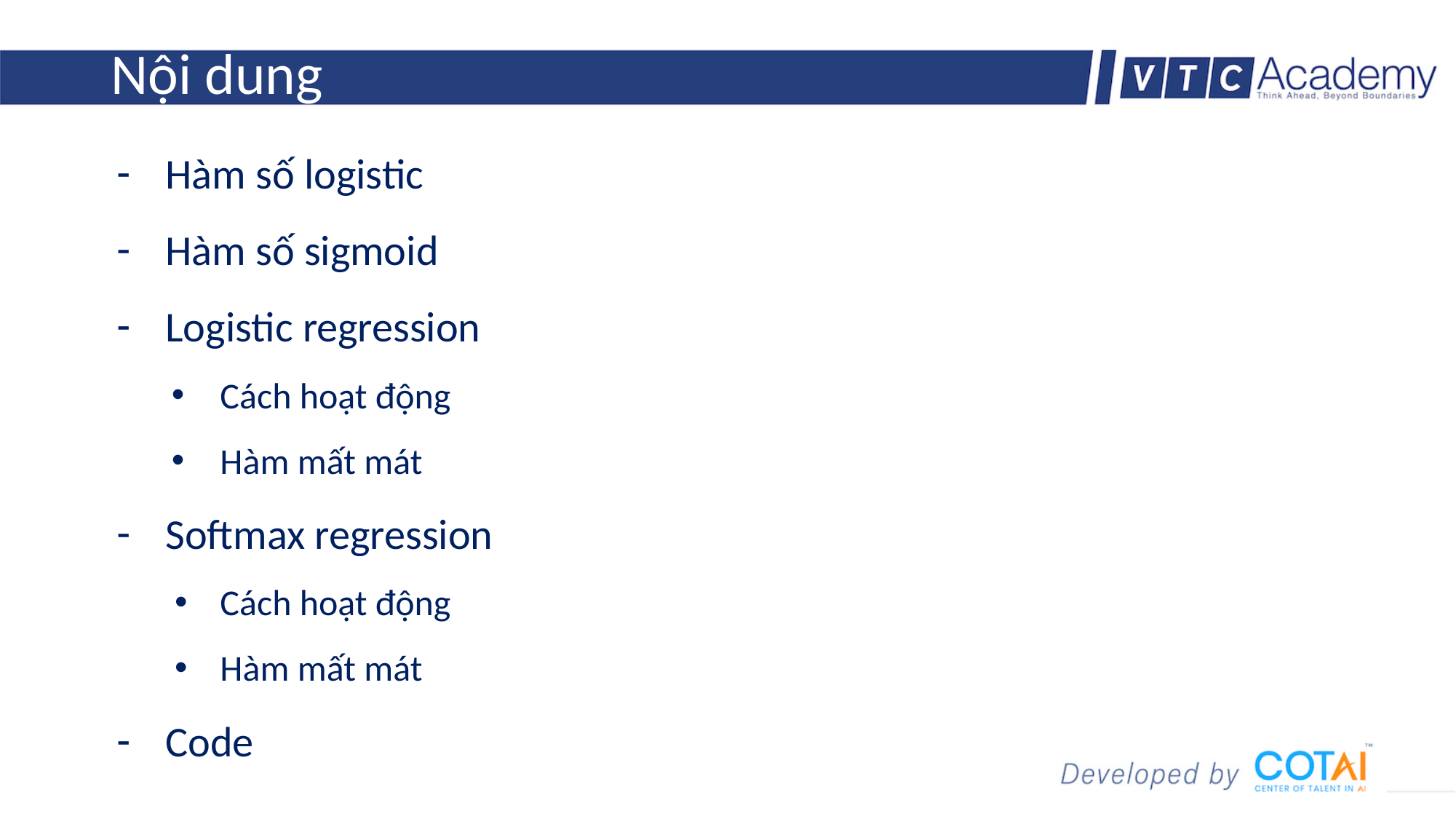

# Nội dung
Hàm số logistic
Hàm số sigmoid
Logistic regression
Cách hoạt động
Hàm mất mát
Softmax regression
Cách hoạt động
Hàm mất mát
Code